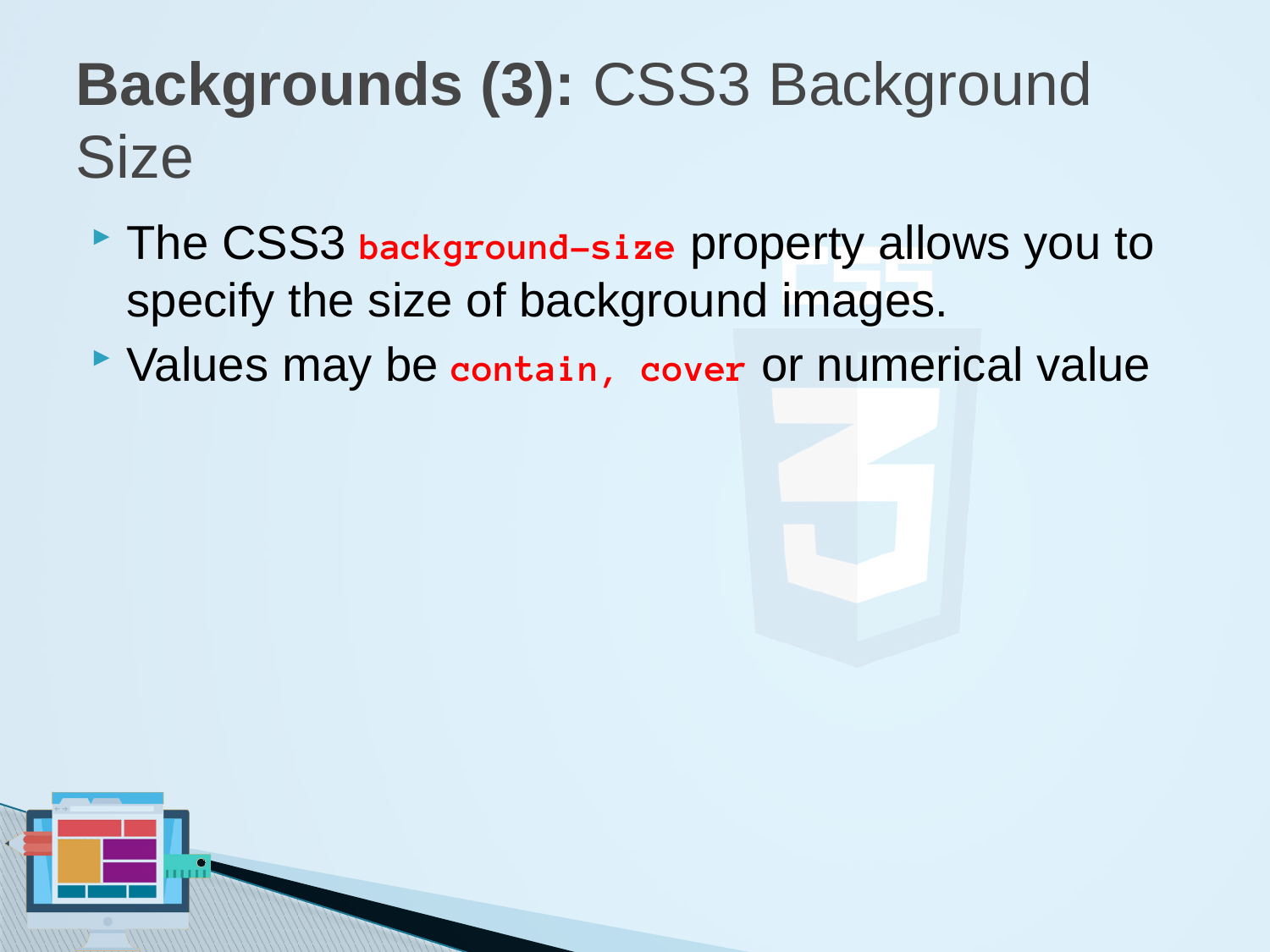

# Backgrounds (3): CSS3 Background Size
The CSS3 background-size property allows you to specify the size of background images.
Values may be contain, cover or numerical value